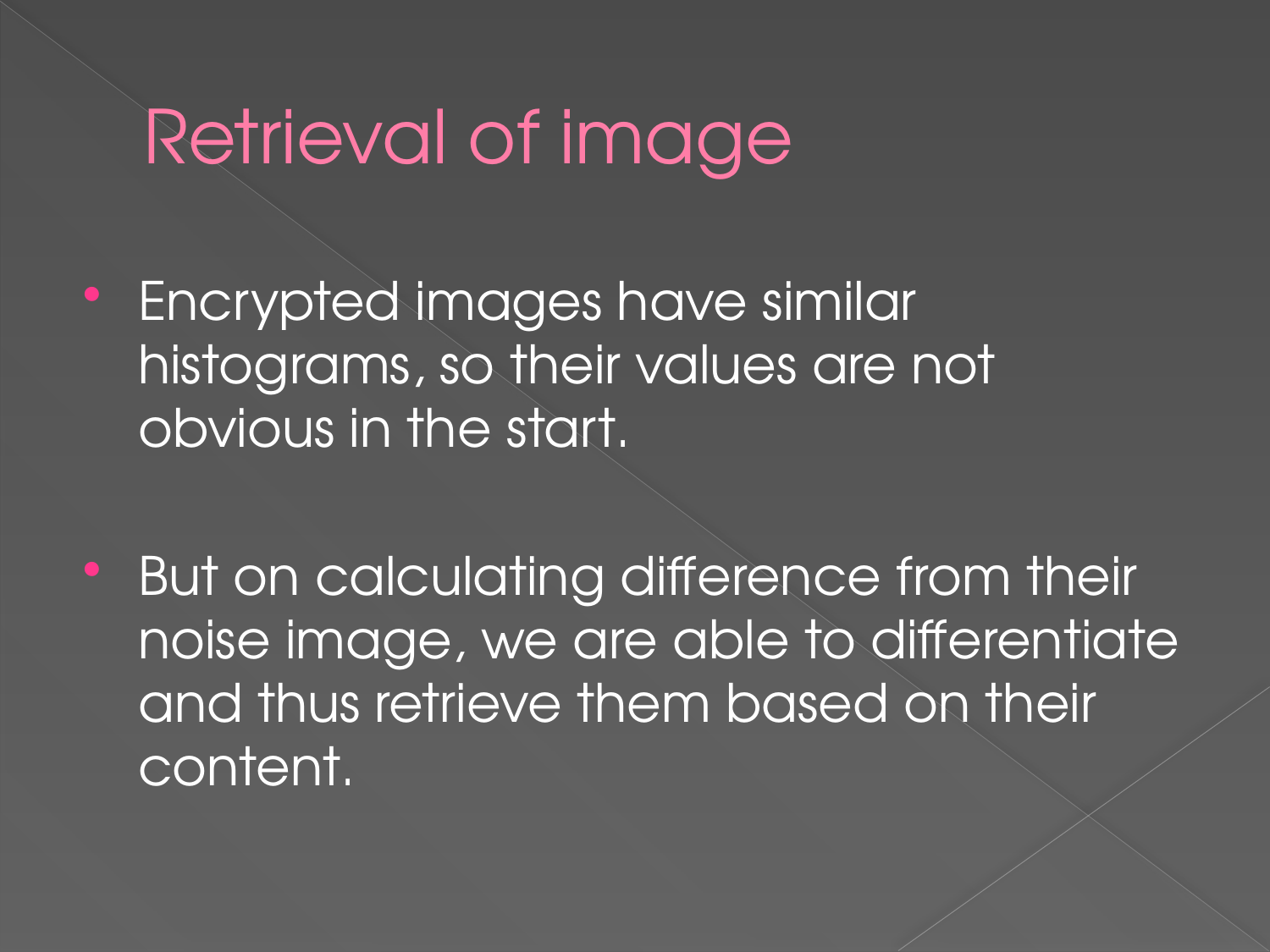

# Retrieval of image
Encrypted images have similar histograms, so their values are not obvious in the start.

But on calculating difference from their noise image, we are able to differentiate and thus retrieve them based on their content.